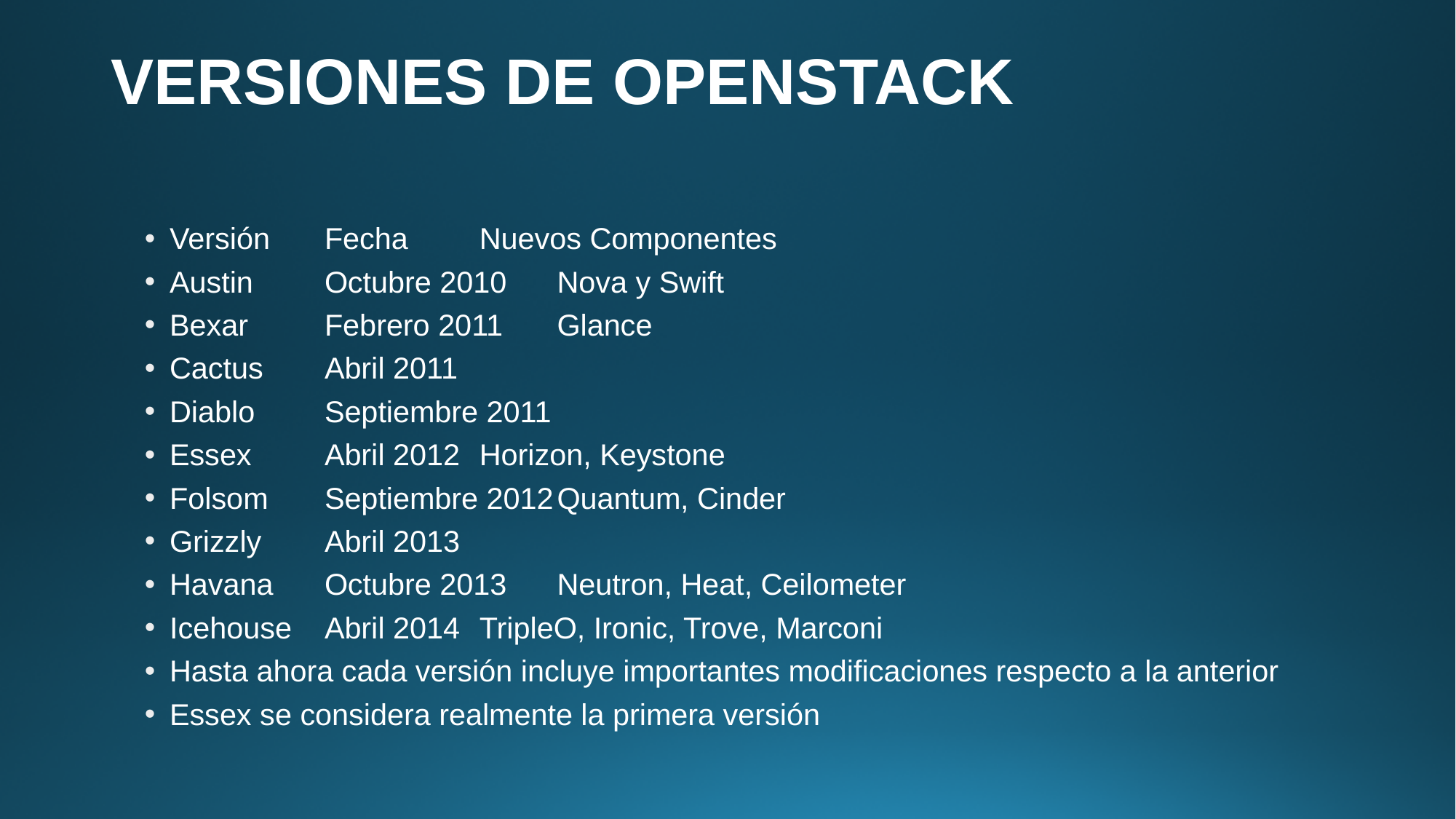

# VERSIONES DE OPENSTACK
Versión	Fecha	Nuevos Componentes
Austin	Octubre 2010		Nova y Swift
Bexar		Febrero 2011		Glance
Cactus	Abril 2011
Diablo	Septiembre 2011
Essex		Abril 2012		Horizon, Keystone
Folsom	Septiembre 2012	Quantum, Cinder
Grizzly	Abril 2013
Havana	Octubre 2013		Neutron, Heat, Ceilometer
Icehouse	Abril 2014		TripleO, Ironic, Trove, Marconi
Hasta ahora cada versión incluye importantes modificaciones respecto a la anterior
Essex se considera realmente la primera versión